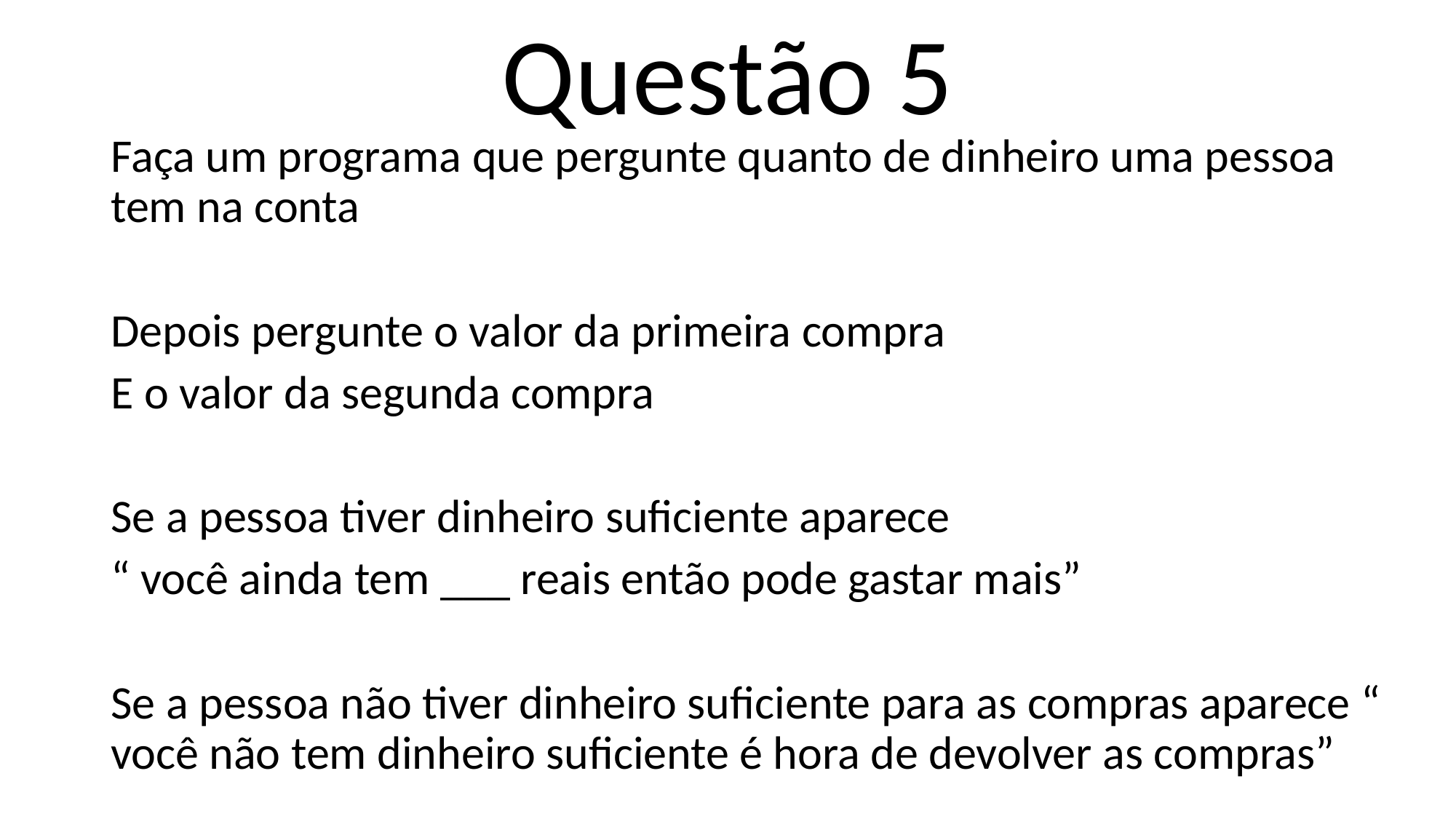

# Questão 5
Faça um programa que pergunte quanto de dinheiro uma pessoa tem na conta

Depois pergunte o valor da primeira compra
E o valor da segunda compra

Se a pessoa tiver dinheiro suficiente aparece
“ você ainda tem ___ reais então pode gastar mais”

Se a pessoa não tiver dinheiro suficiente para as compras aparece “ você não tem dinheiro suficiente é hora de devolver as compras”